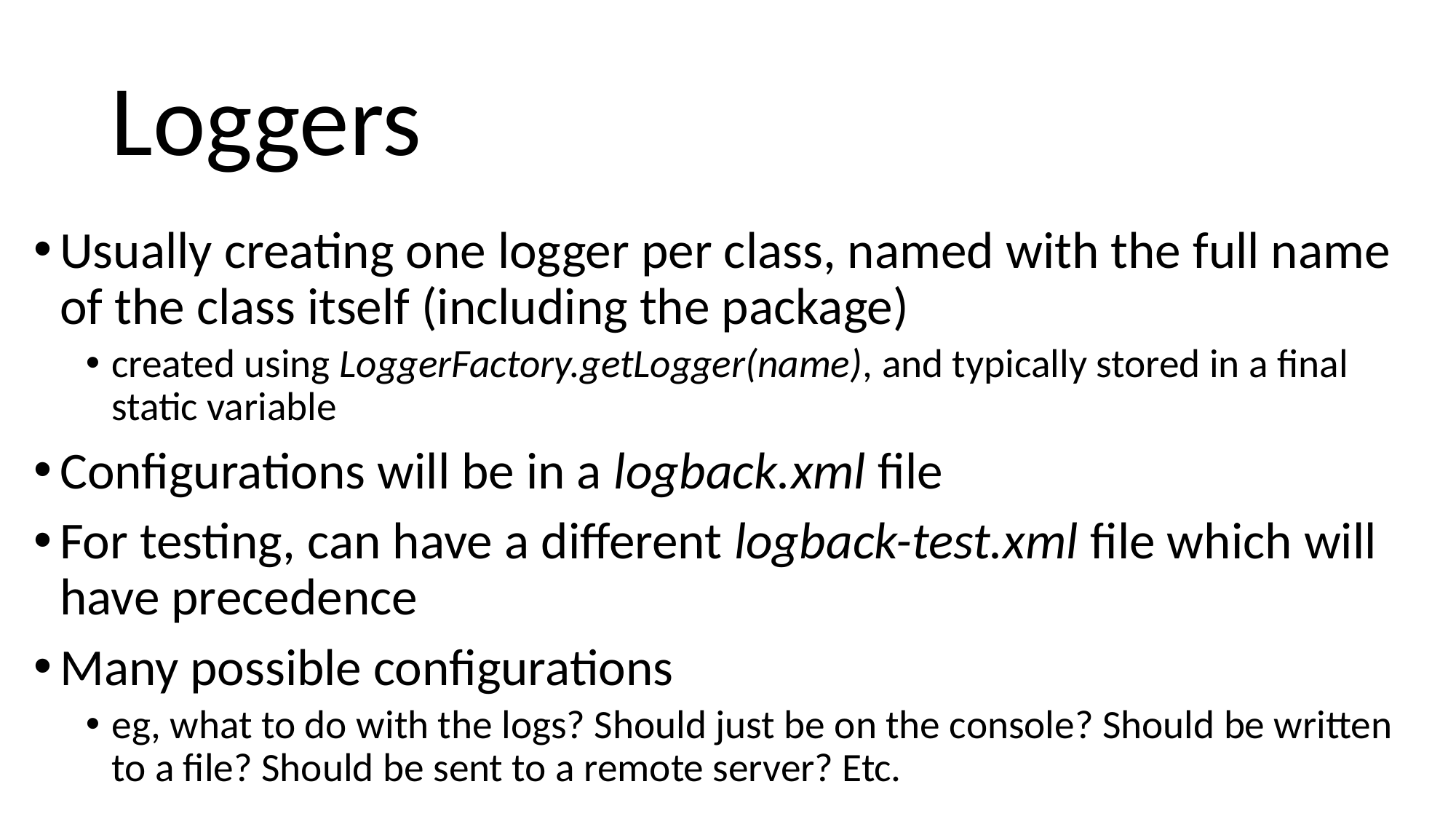

# Loggers
Usually creating one logger per class, named with the full name of the class itself (including the package)
created using LoggerFactory.getLogger(name), and typically stored in a final static variable
Configurations will be in a logback.xml file
For testing, can have a different logback-test.xml file which will have precedence
Many possible configurations
eg, what to do with the logs? Should just be on the console? Should be written to a file? Should be sent to a remote server? Etc.